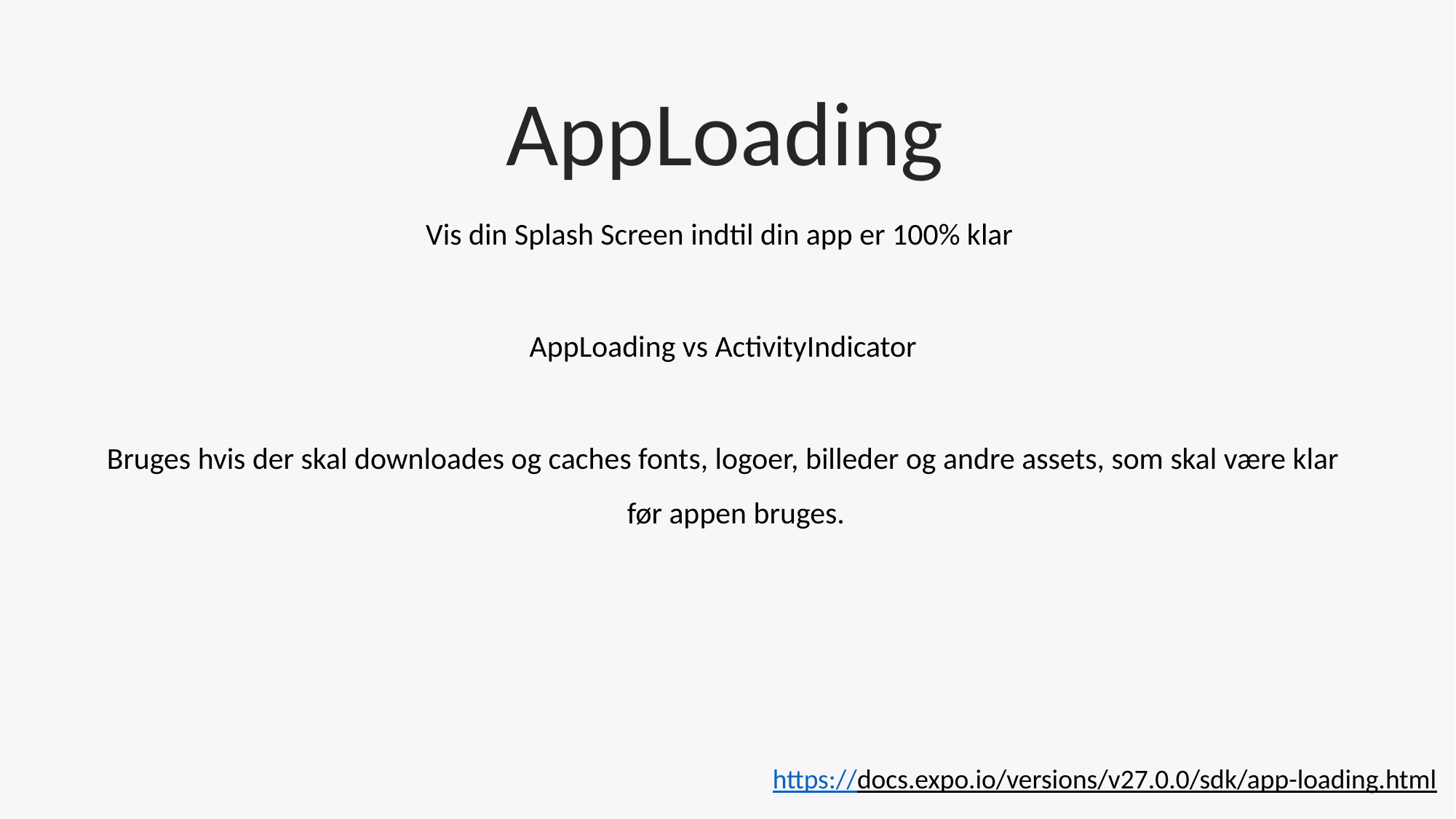

# AppLoading
Vis din Splash Screen indtil din app er 100% klar

AppLoading vs ActivityIndicator

Bruges hvis der skal downloades og caches fonts, logoer, billeder og andre assets, som skal være klar før appen bruges.

https://docs.expo.io/versions/v27.0.0/sdk/app-loading.html